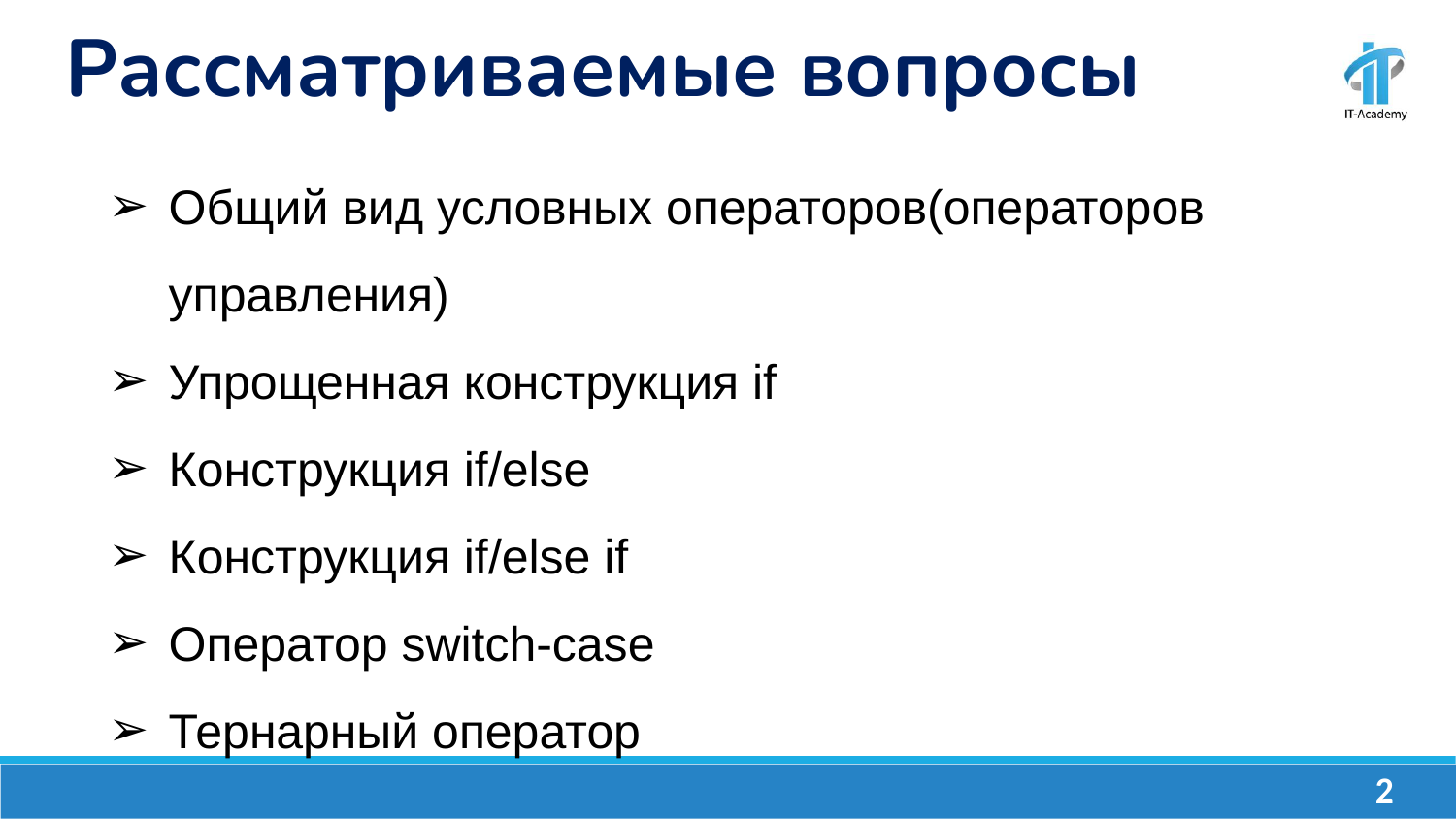

Рассматриваемые вопросы
Общий вид условных операторов(операторов управления)
Упрощенная конструкция if
Конструкция if/else
Конструкция if/else if
Оператор switch-case
Тернарный оператор
2